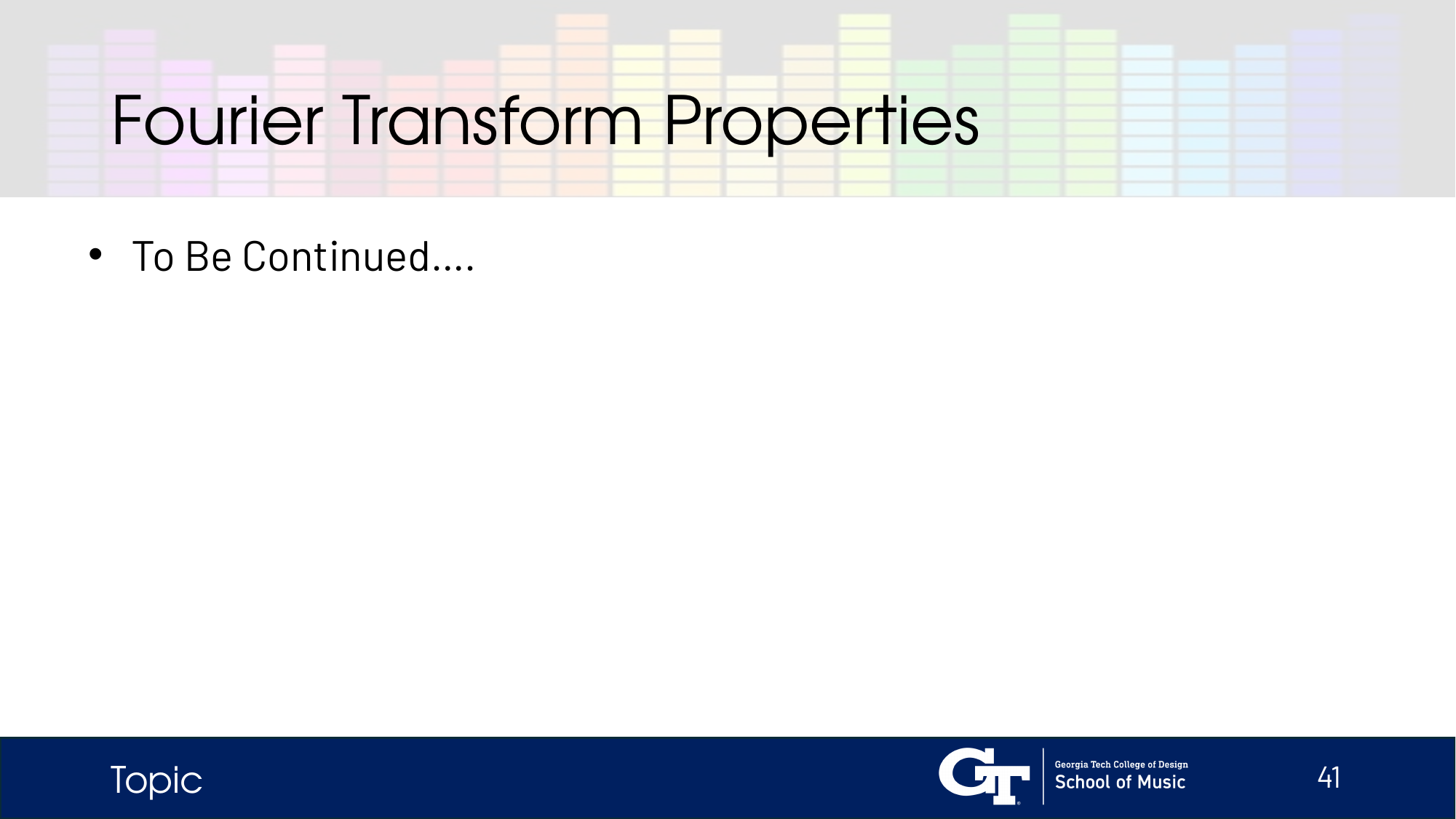

# Fourier Transform Properties

 To Be Continued….
Topic
41